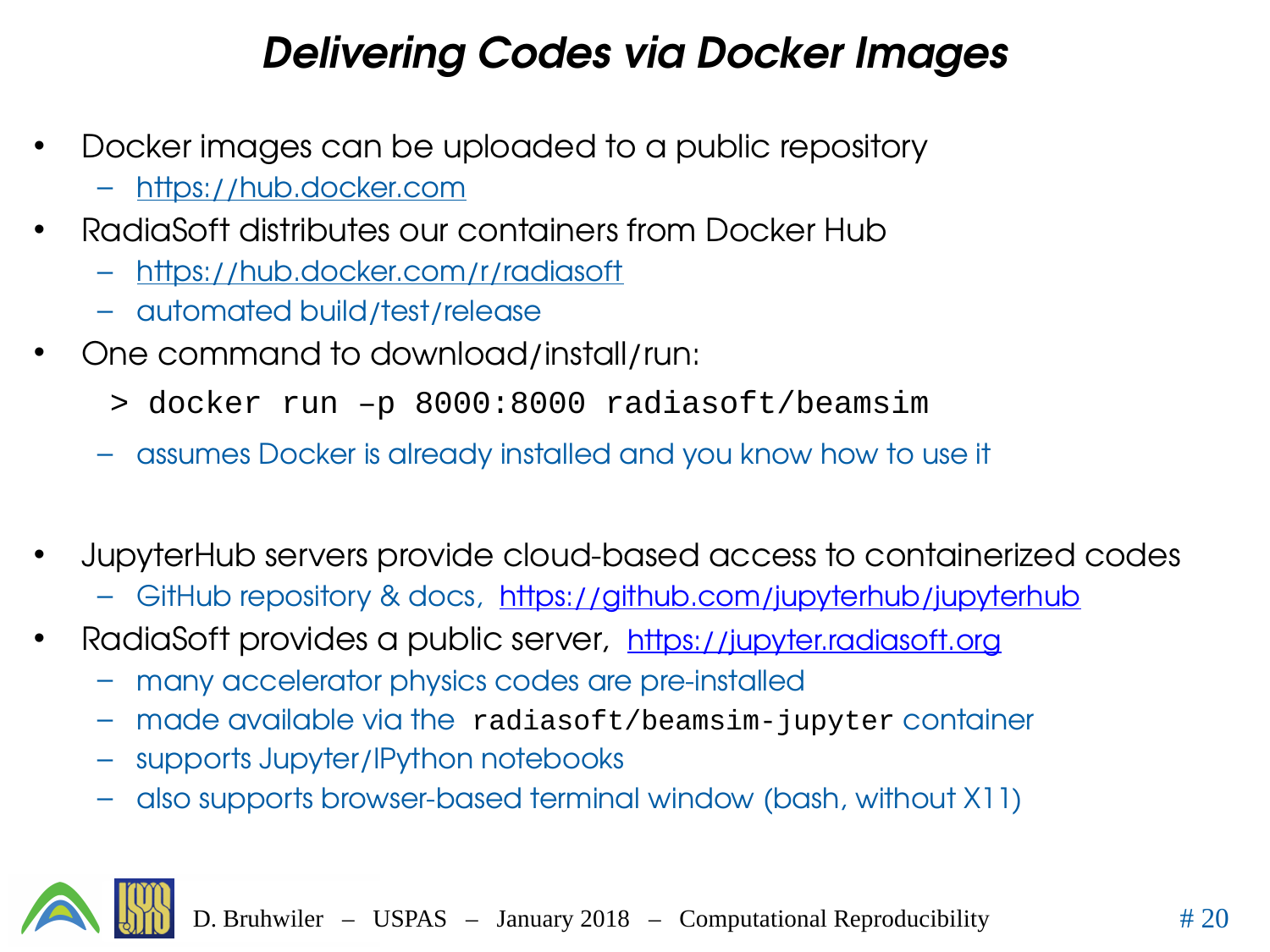

# Delivering Codes via Docker Images
Docker images can be uploaded to a public repository
https://hub.docker.com
RadiaSoft distributes our containers from Docker Hub
https://hub.docker.com/r/radiasoft
automated build/test/release
One command to download/install/run:
    > docker run –p 8000:8000 radiasoft/beamsim
assumes Docker is already installed and you know how to use it

JupyterHub servers provide cloud-based access to containerized codes
GitHub repository & docs,  https://github.com/jupyterhub/jupyterhub
RadiaSoft provides a public server,  https://jupyter.radiasoft.org
many accelerator physics codes are pre-installed
made available via the  radiasoft/beamsim-jupyter container
supports Jupyter/IPython notebooks
also supports browser-based terminal window (bash, without X11)